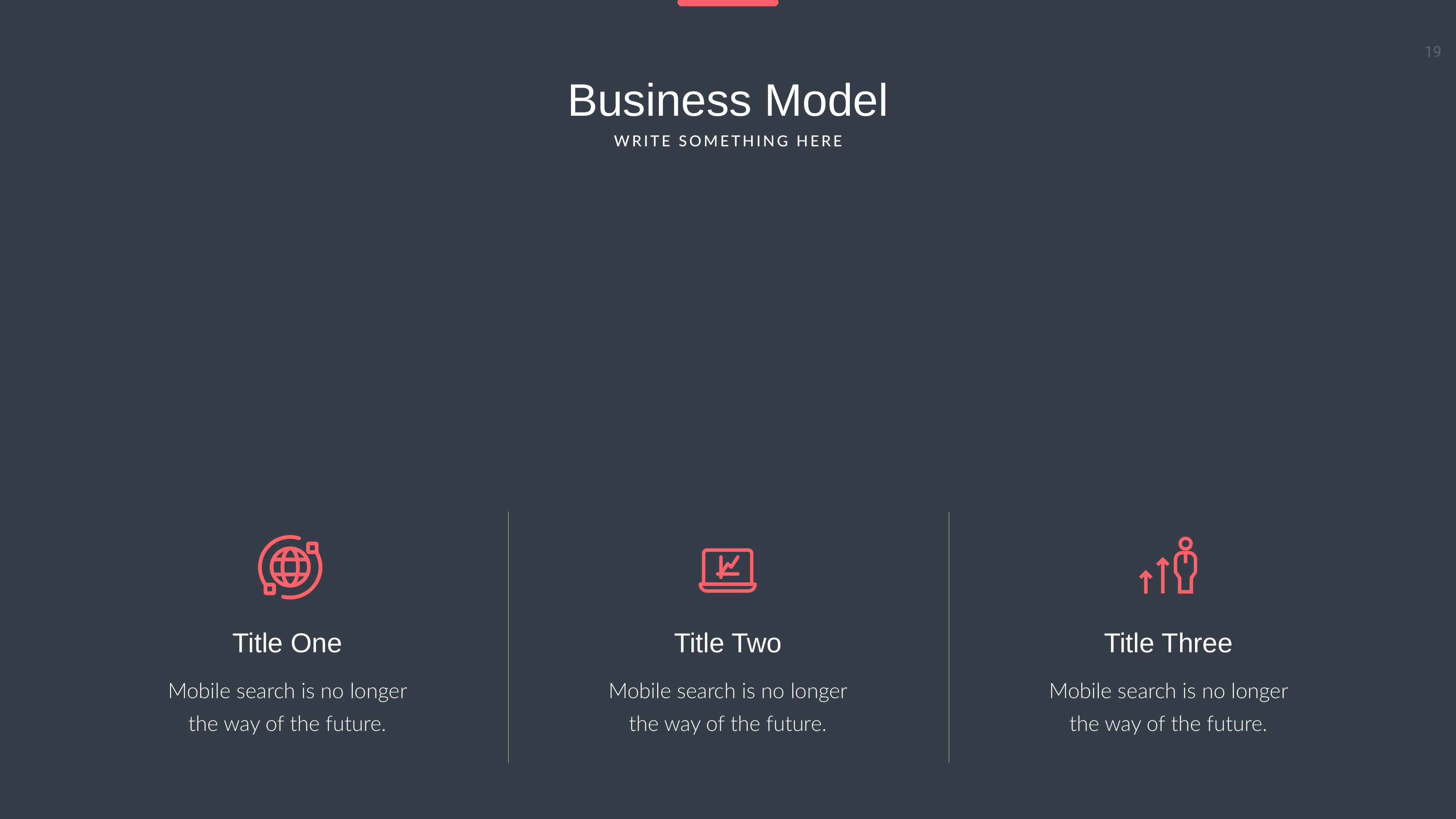

Business Model
WRITE SOMETHING HERE

Title One
Title Two
Title Three
Mobile search is no longer the way of the future.
Mobile search is no longer the way of the future.
Mobile search is no longer the way of the future.